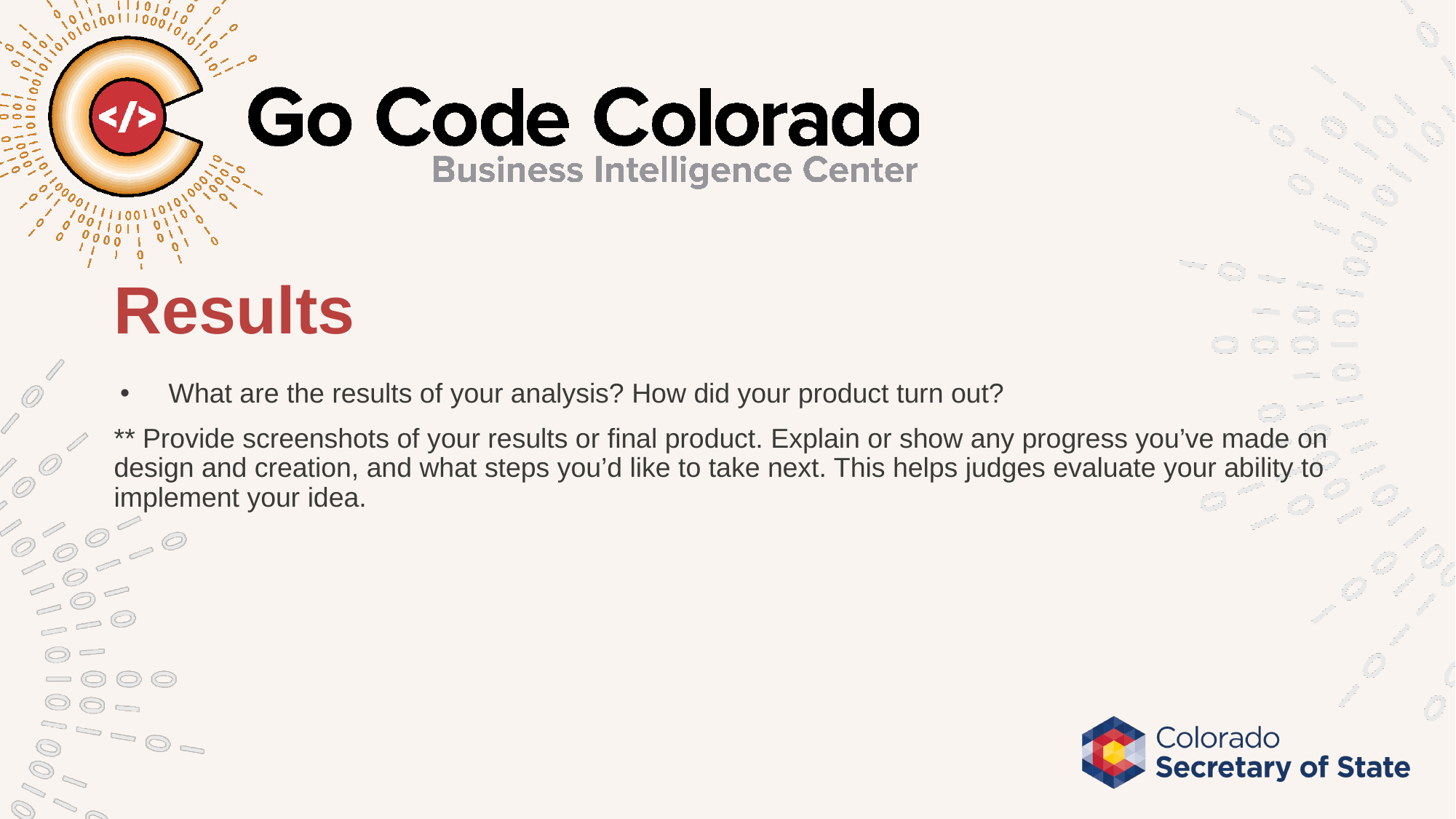

# Results
What are the results of your analysis? How did your product turn out?
** Provide screenshots of your results or final product. Explain or show any progress you’ve made on design and creation, and what steps you’d like to take next. This helps judges evaluate your ability to implement your idea.